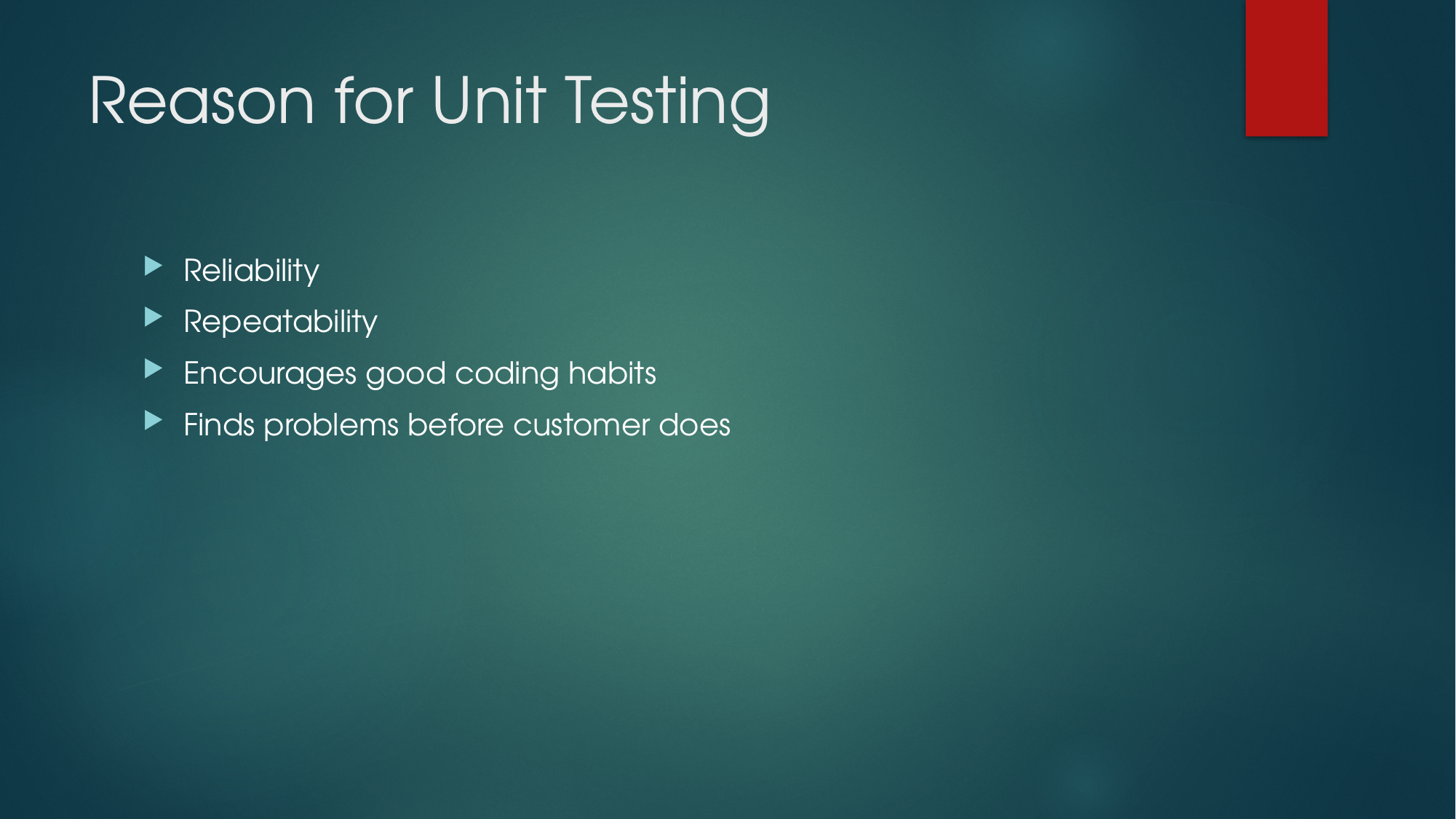

# Reason for Unit Testing
Reliability
Repeatability
Encourages good coding habits
Finds problems before customer does